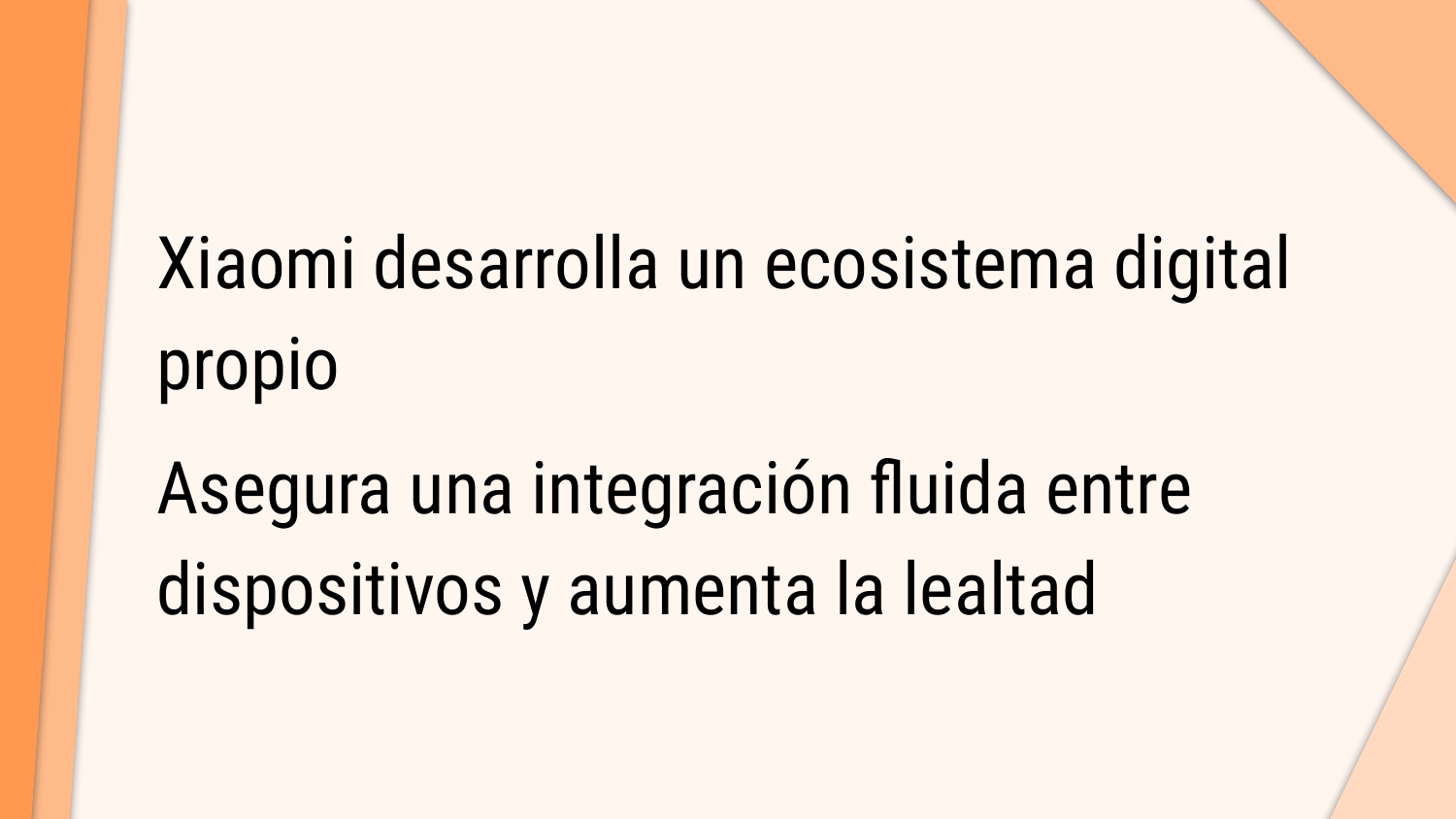

Xiaomi desarrolla un ecosistema digital propio
Asegura una integración fluida entre dispositivos y aumenta la lealtad